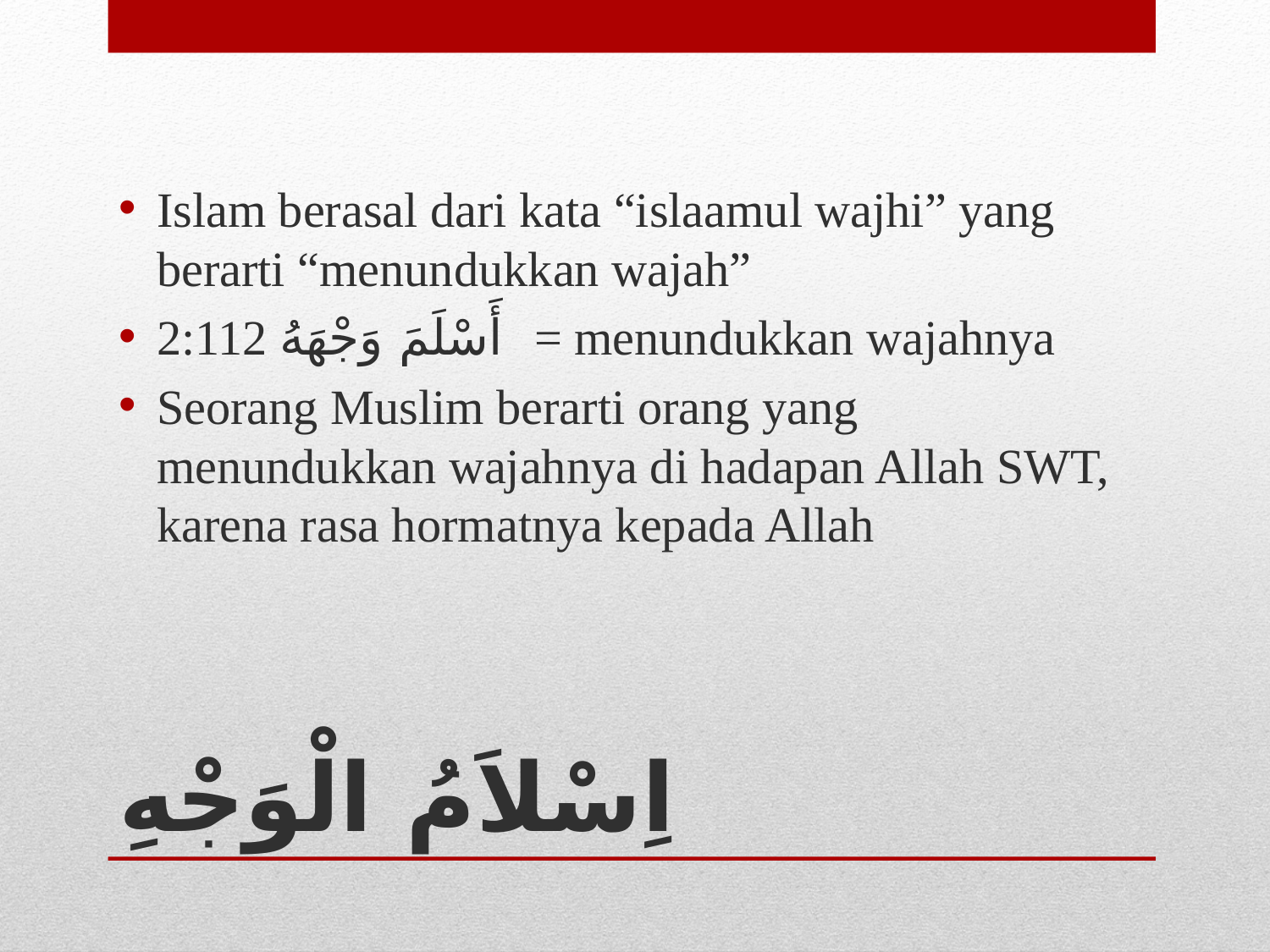

Islam berasal dari kata “islaamul wajhi” yang berarti “menundukkan wajah”
2:112 أَسْلَمَ وَجْهَهُ  = menundukkan wajahnya
Seorang Muslim berarti orang yang menundukkan wajahnya di hadapan Allah SWT, karena rasa hormatnya kepada Allah
# اِسْلاَمُ الْوَجْهِ